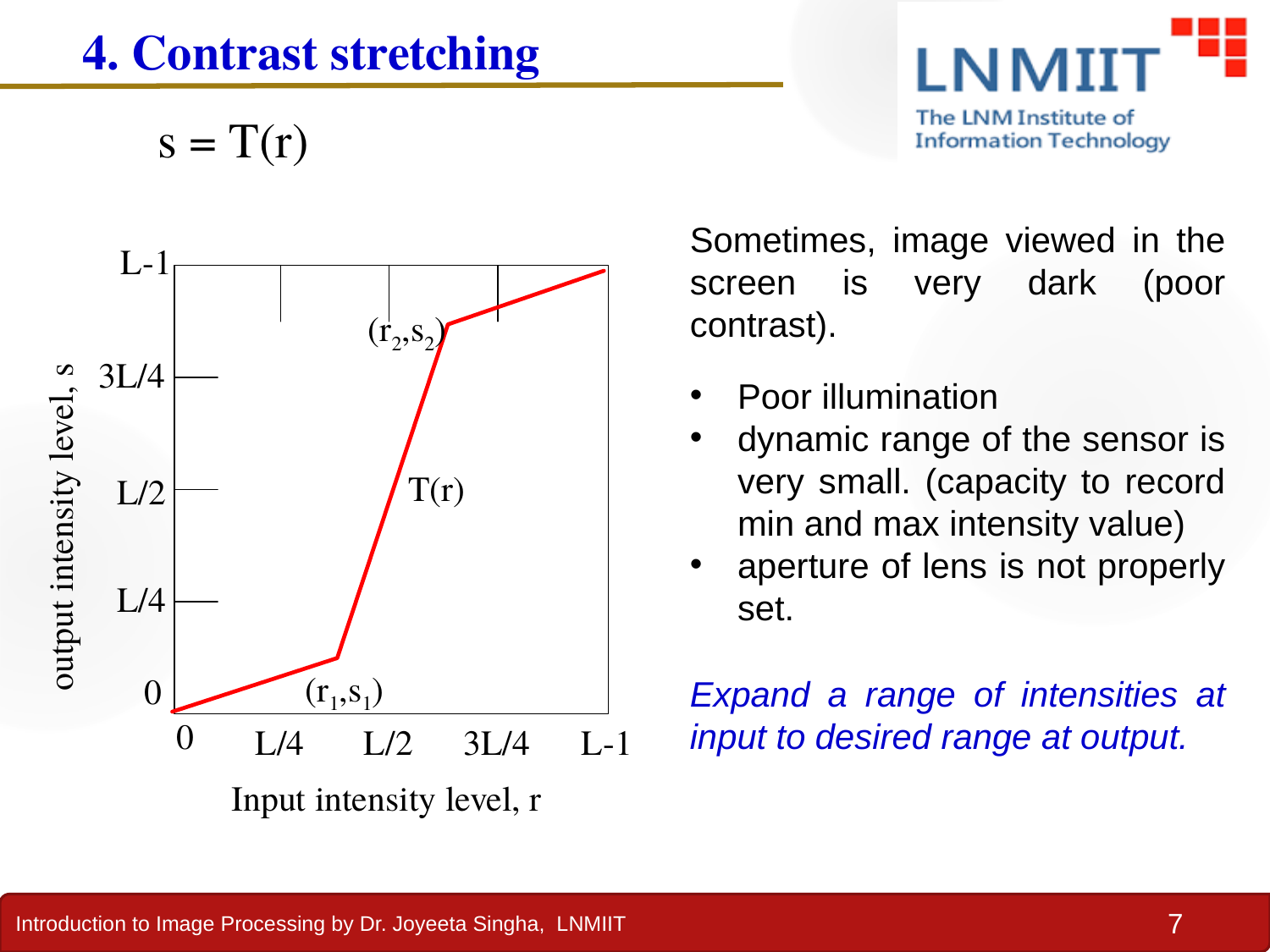

4. Contrast stretching
s = T(r)
Sometimes, image viewed in the screen is very dark (poor contrast).

Poor illumination
dynamic range of the sensor is very small. (capacity to record min and max intensity value)
aperture of lens is not properly set.
L-1

(r2,s2)
3L/4
T(r)
L/2
output intensity level, s
L/4
(r1,s1)
0
0
L/4
L/2
3L/4
L-1
Input intensity level, r
Expand a range of intensities at input to desired range at output.